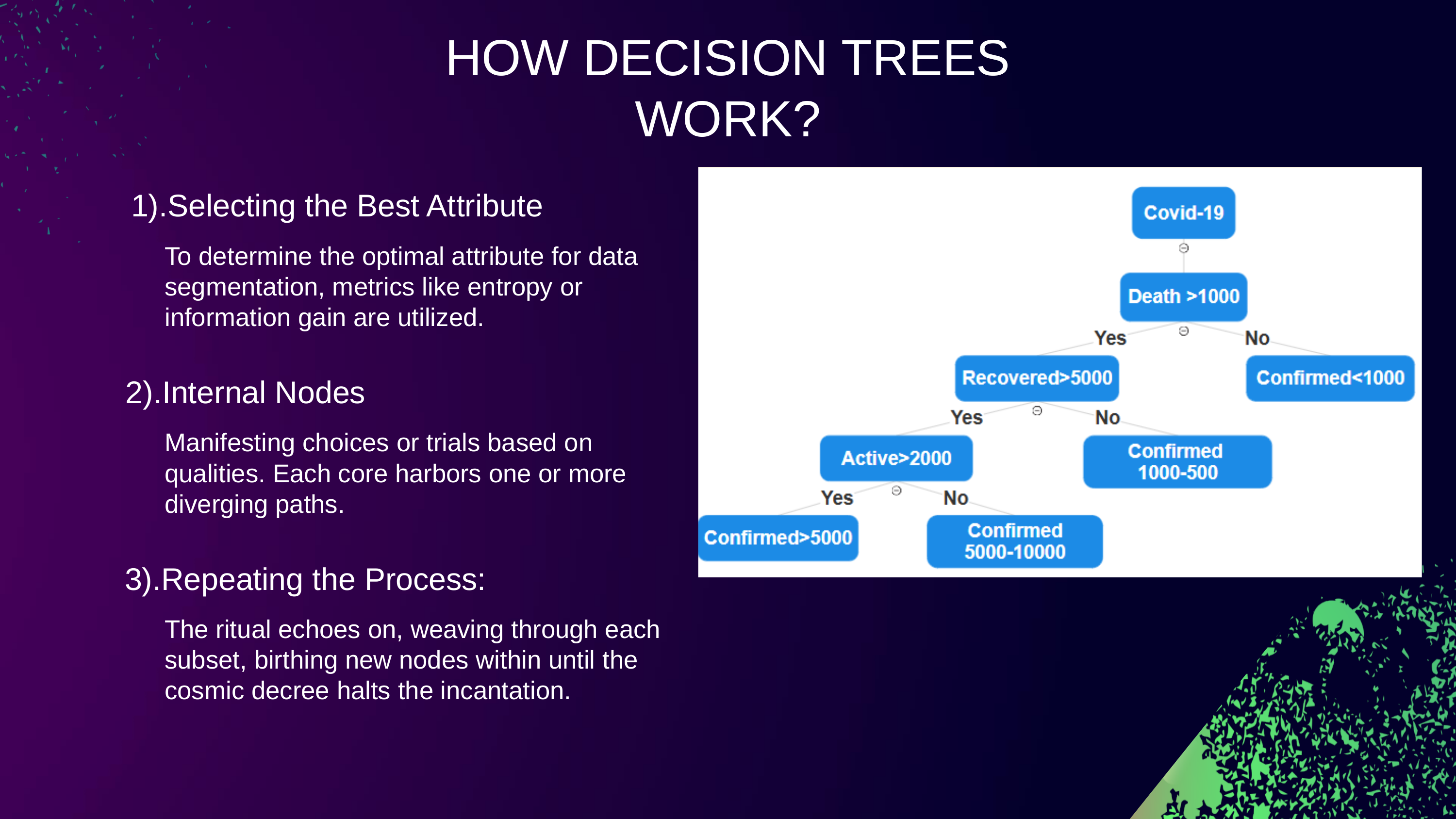

HOW DECISION TREES WORK?

1).Selecting the Best Attribute
To determine the optimal attribute for data segmentation, metrics like entropy or information gain are utilized.
2).Internal Nodes
Manifesting choices or trials based on qualities. Each core harbors one or more diverging paths.
3).Repeating the Process:
The ritual echoes on, weaving through each subset, birthing new nodes within until the cosmic decree halts the incantation.